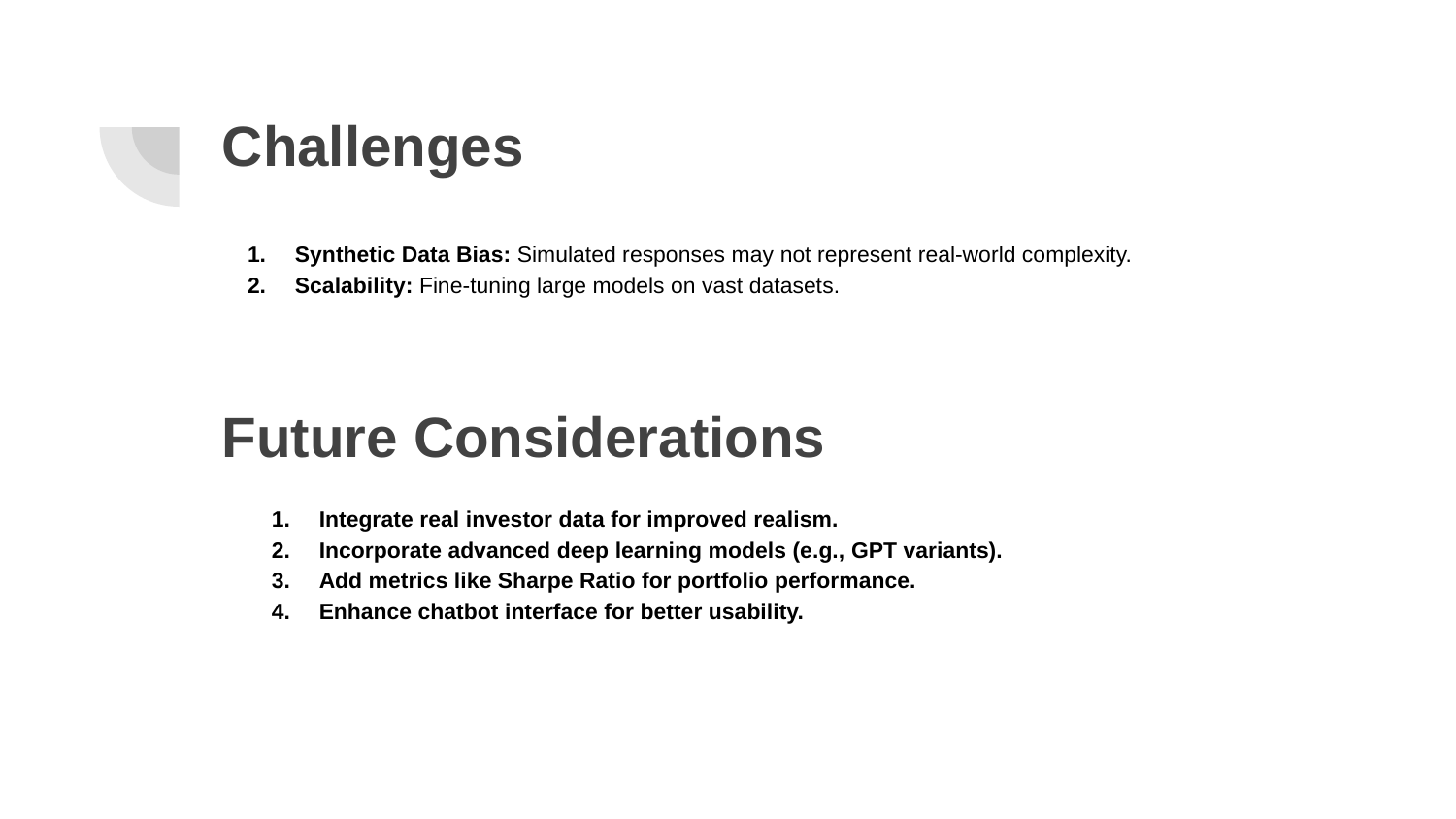

# Challenges
Synthetic Data Bias: Simulated responses may not represent real-world complexity.
Scalability: Fine-tuning large models on vast datasets.
Future Considerations
Integrate real investor data for improved realism.
Incorporate advanced deep learning models (e.g., GPT variants).
Add metrics like Sharpe Ratio for portfolio performance.
Enhance chatbot interface for better usability.